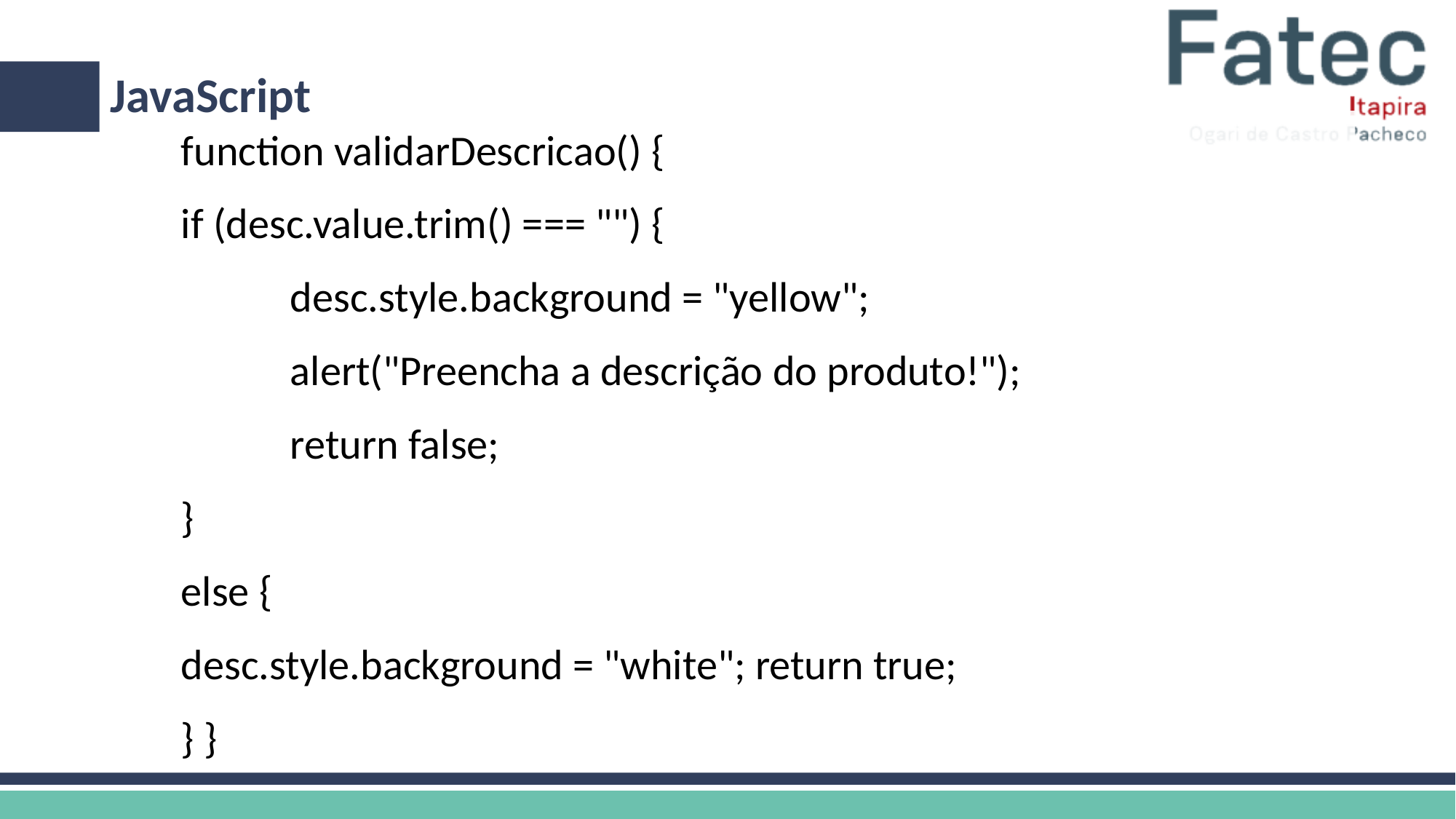

# JavaScript
function validarDescricao() {
if (desc.value.trim() === "") {
	desc.style.background = "yellow";
	alert("Preencha a descrição do produto!");
	return false;
}
else {
desc.style.background = "white"; return true;
} }